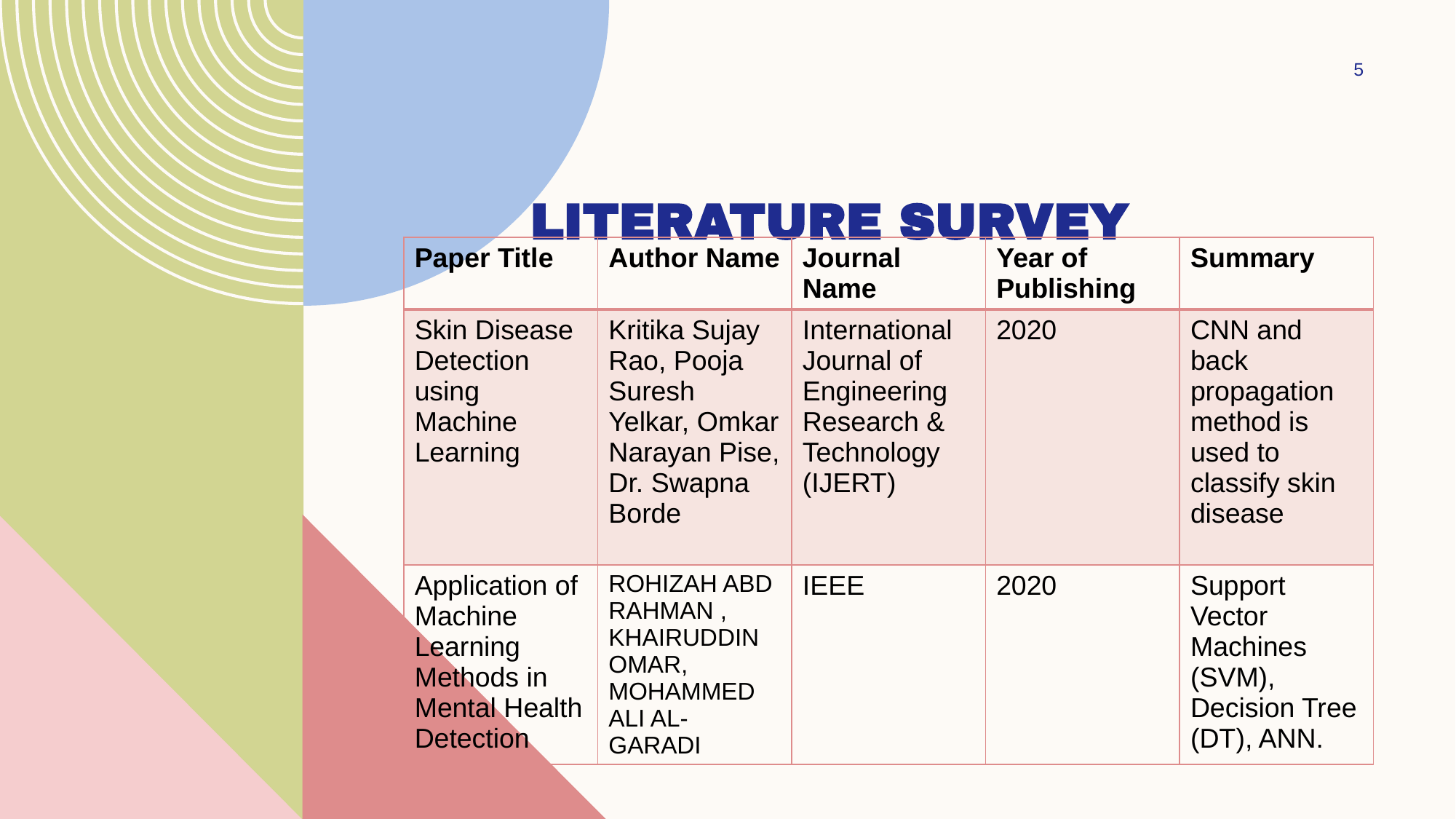

5
# Literature survey
| Paper Title | Author Name | Journal Name | Year of Publishing | Summary |
| --- | --- | --- | --- | --- |
| Skin Disease Detection using Machine Learning | Kritika Sujay Rao, Pooja Suresh Yelkar, Omkar Narayan Pise, Dr. Swapna Borde | International Journal of Engineering Research & Technology (IJERT) | 2020 | CNN and back propagation method is used to classify skin disease |
| Application of Machine Learning Methods in Mental Health Detection | ROHIZAH ABD RAHMAN , KHAIRUDDIN OMAR, MOHAMMED ALI AL-GARADI | IEEE | 2020 | Support Vector Machines (SVM), Decision Tree (DT), ANN. |